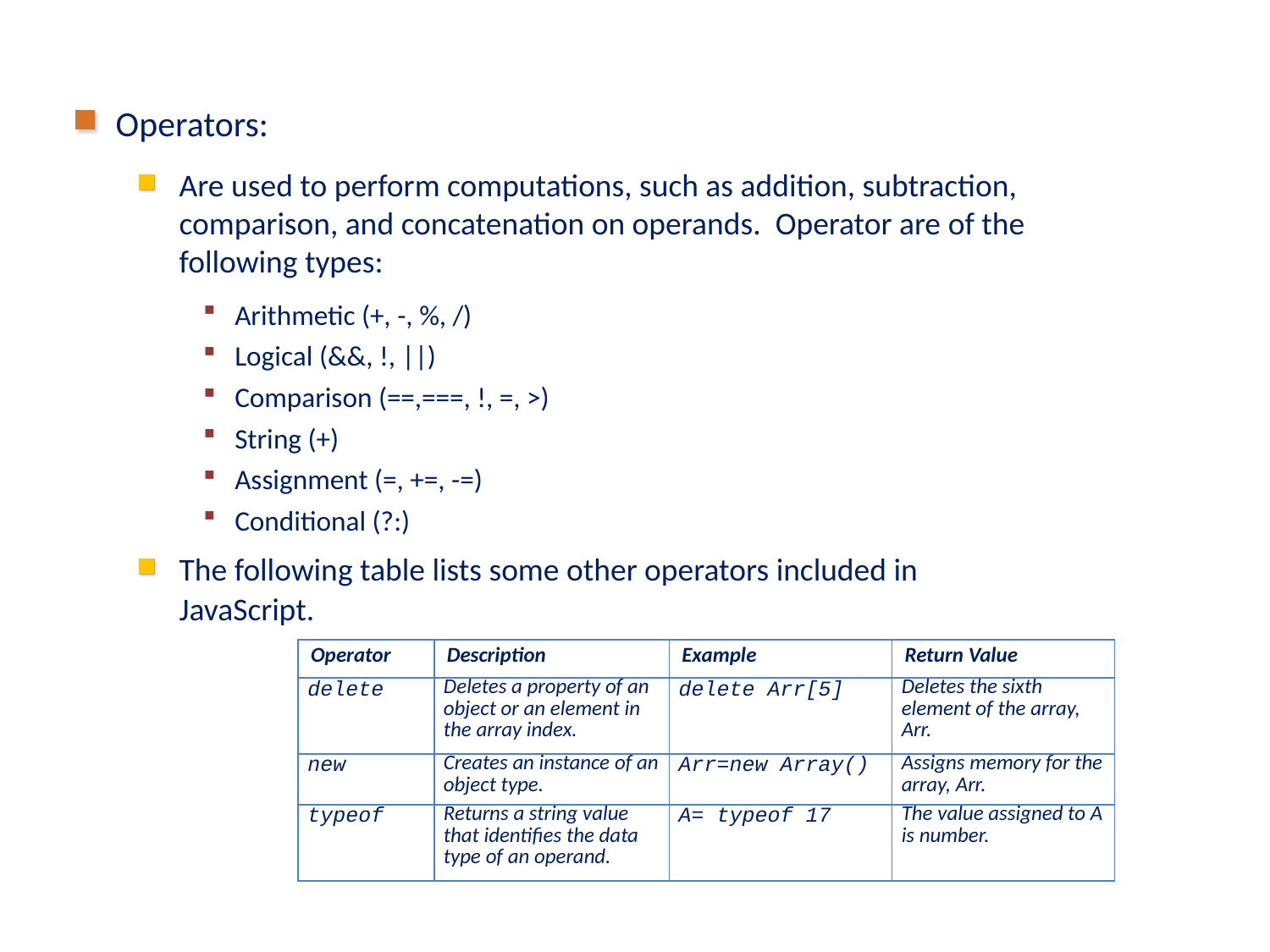

# Operator
Operators:
Are used to perform computations, such as addition, subtraction, comparison, and concatenation on operands.  Operator are of the following types:
Arithmetic (+, -, %, /)
Logical (&&, !, ||)
Comparison (==,===, !, =, >)
String (+)
Assignment (=, +=, -=)
Conditional (?:)
The following table lists some other operators included in JavaScript.
| Operator | Description | Example | Return Value |
| --- | --- | --- | --- |
| delete | Deletes a property of an object or an element in the array index. | delete Arr[5] | Deletes the sixth element of the array, Arr. |
| new | Creates an instance of an object type. | Arr=new Array() | Assigns memory for the array, Arr. |
| typeof | Returns a string value that identifies the data type of an operand. | A= typeof 17 | The value assigned to A is number. |